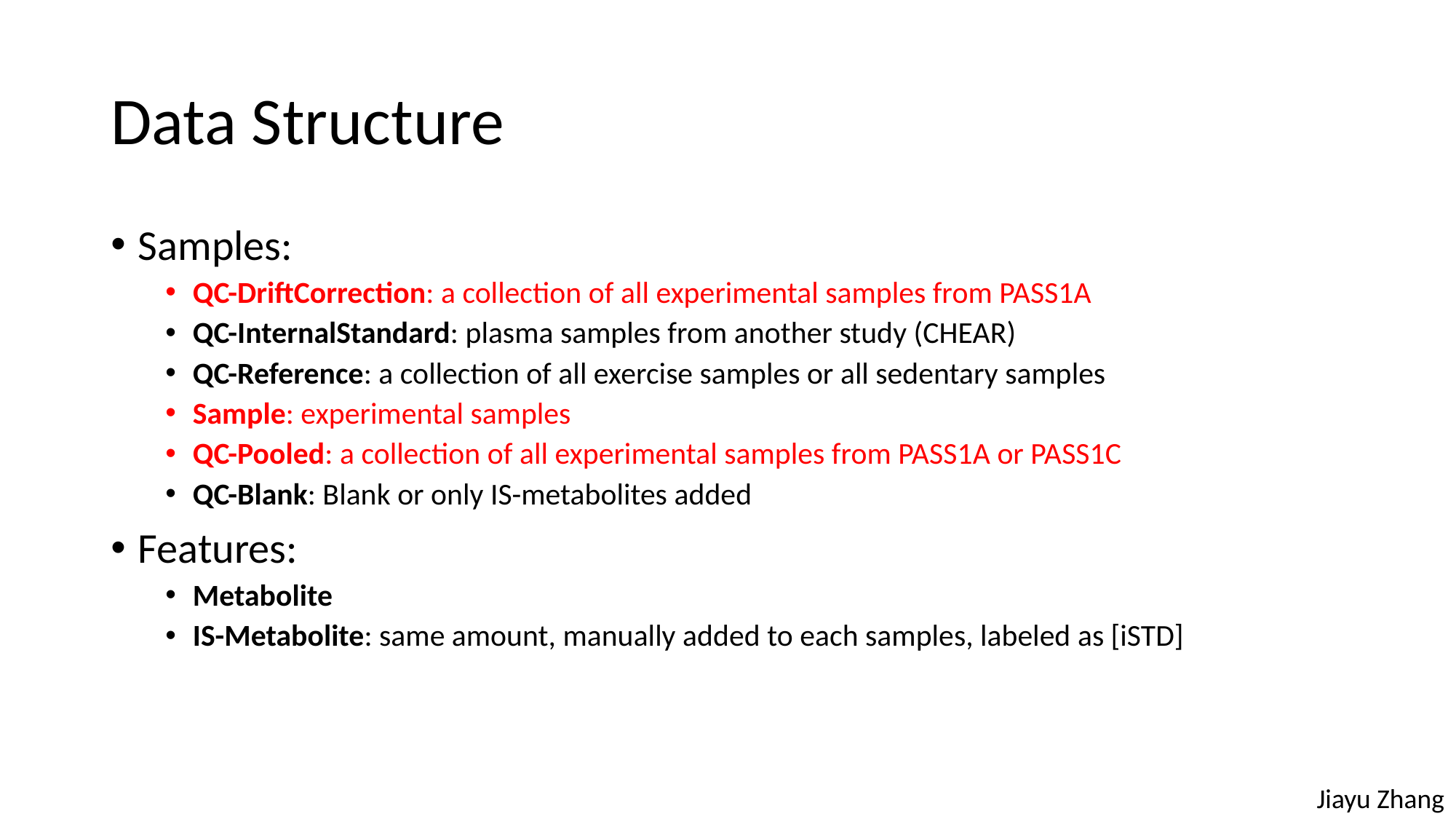

# Data Structure
Samples:
QC-DriftCorrection: a collection of all experimental samples from PASS1A
QC-InternalStandard: plasma samples from another study (CHEAR)
QC-Reference: a collection of all exercise samples or all sedentary samples
Sample: experimental samples
QC-Pooled: a collection of all experimental samples from PASS1A or PASS1C
QC-Blank: Blank or only IS-metabolites added
Features:
Metabolite
IS-Metabolite: same amount, manually added to each samples, labeled as [iSTD]
Jiayu Zhang